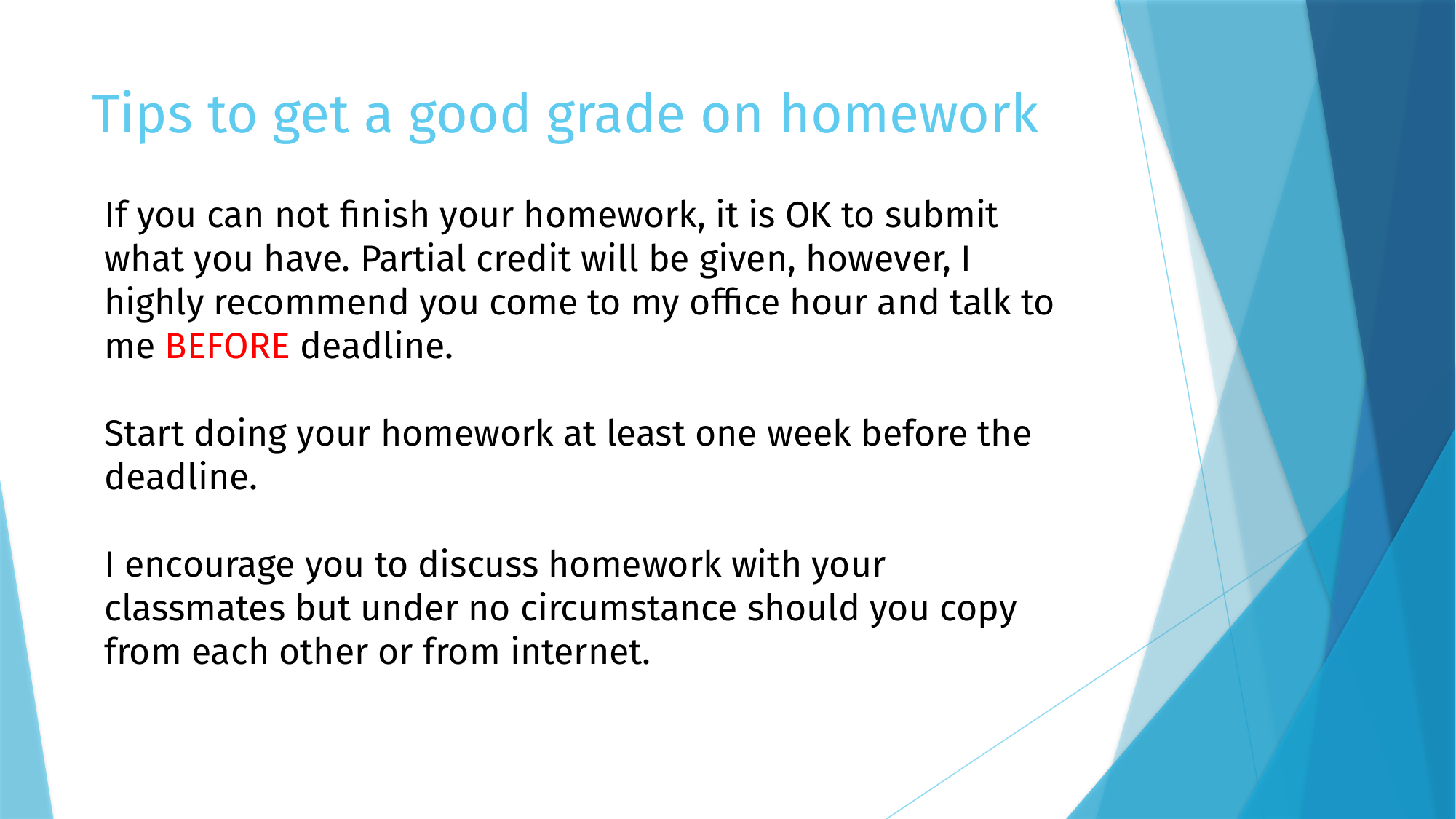

# Tips to get a good grade on homework
If you can not finish your homework, it is OK to submit what you have. Partial credit will be given, however, I highly recommend you come to my office hour and talk to me BEFORE deadline.

Start doing your homework at least one week before the deadline.

I encourage you to discuss homework with your classmates but under no circumstance should you copy from each other or from internet.